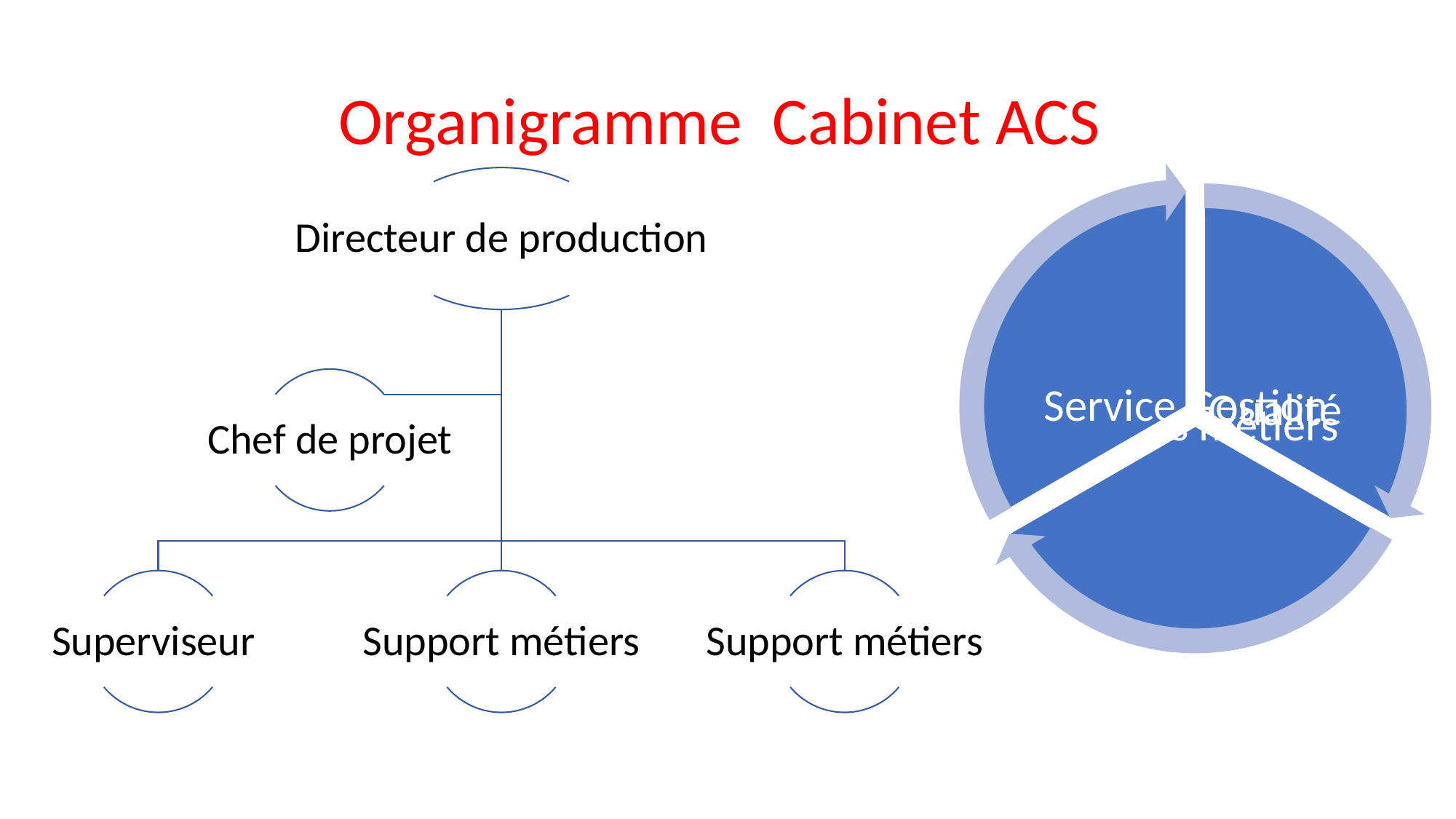

# Organigramme  Cabinet ACS

Directeur de production
Superviseur
Support métiers
Support métiers
Chef de projet
Service Qualité
Experts métiers
Service Gestion